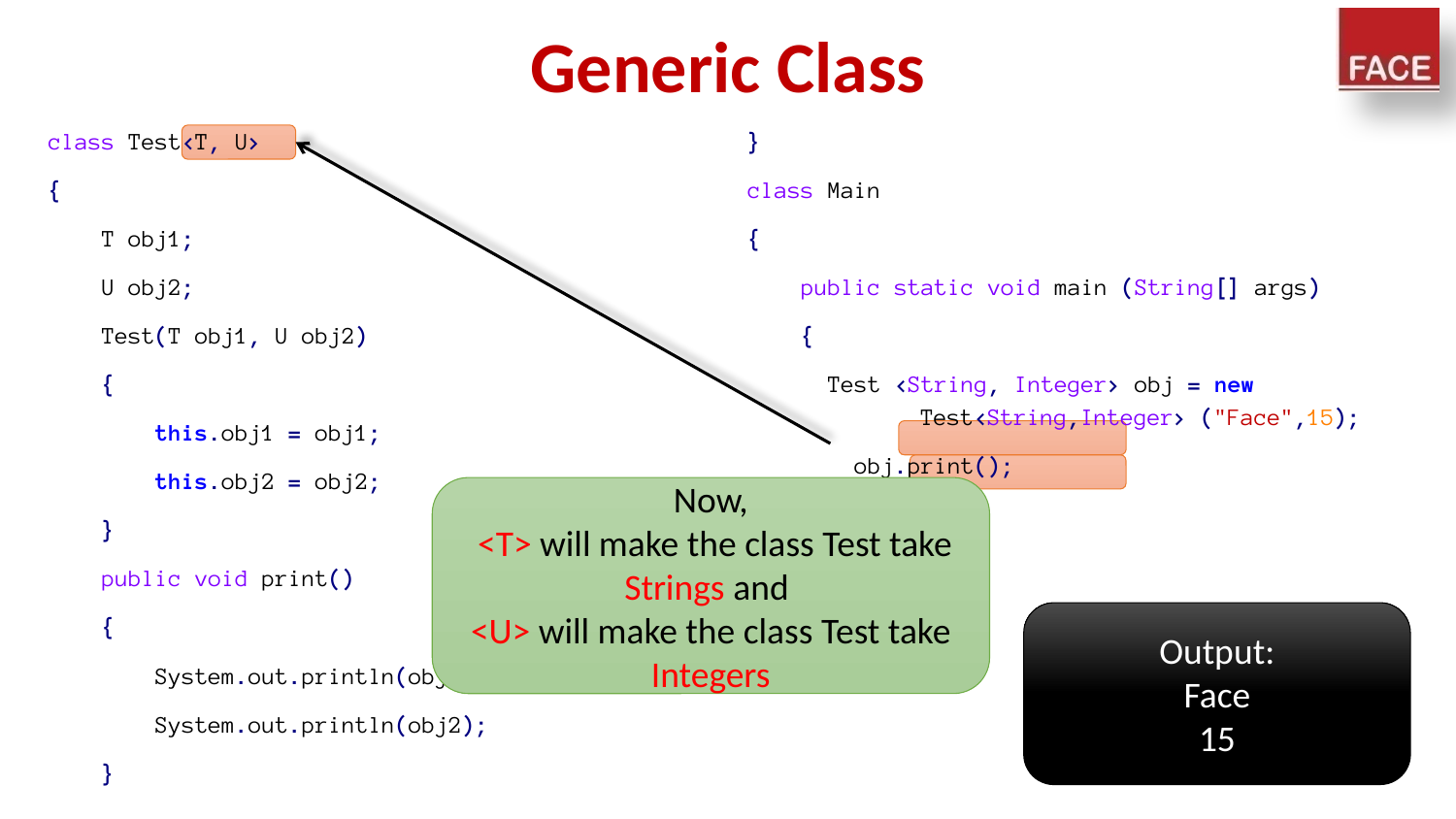

# Generic Class
class Test<T, U>
{
    T obj1;
    U obj2;
    Test(T obj1, U obj2)
    {
        this.obj1 = obj1;
        this.obj2 = obj2;
    }
    public void print()
    {
        System.out.println(obj1);
        System.out.println(obj2);
    }
}
class Main
{
    public static void main (String[] args)
    {
      Test <String, Integer> obj = new        	Test<String,Integer> ("Face",15);
        obj.print();
    }
}

Now,
 <T> will make the class Test take Strings and
<U> will make the class Test take Integers
Output:
Face
15